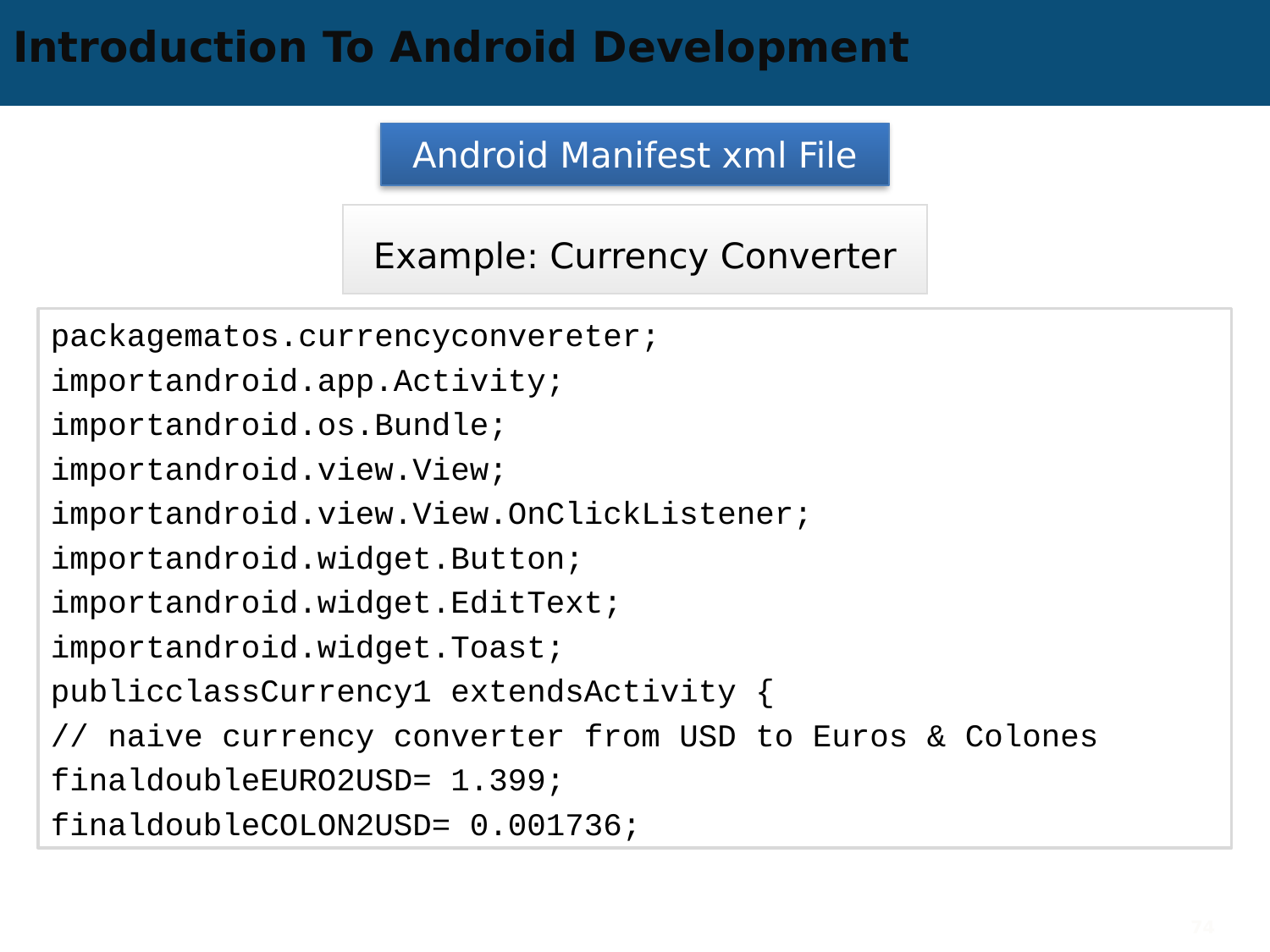

# Introduction To Android Development
Android Manifest xml File
Example: Currency Converter
packagematos.currencyconvereter;
importandroid.app.Activity;
importandroid.os.Bundle;
importandroid.view.View;
importandroid.view.View.OnClickListener;
importandroid.widget.Button;
importandroid.widget.EditText;
importandroid.widget.Toast;
publicclassCurrency1 extendsActivity {
// naive currency converter from USD to Euros & Colones
finaldoubleEURO2USD= 1.399;
finaldoubleCOLON2USD= 0.001736;